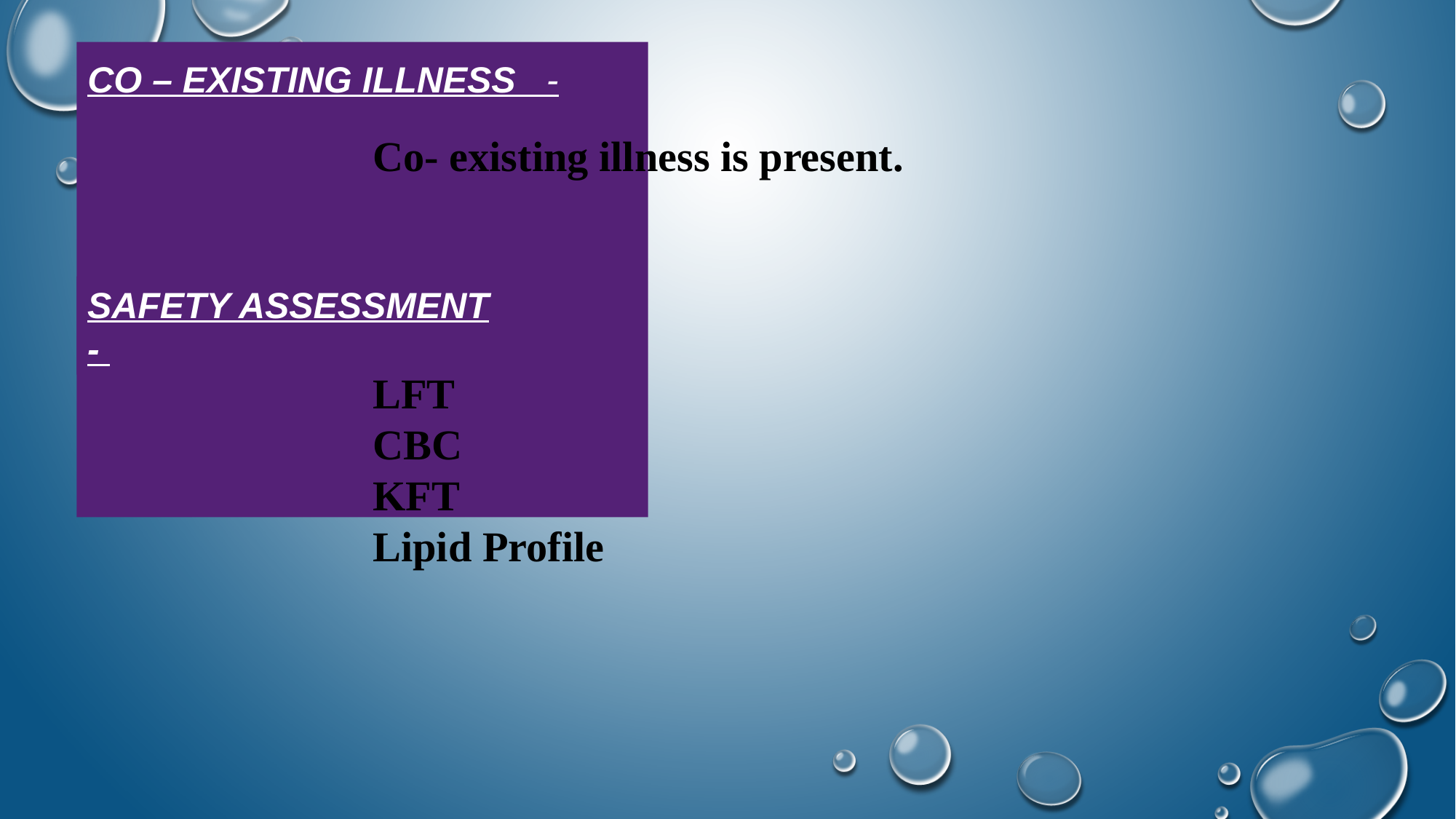

CO – EXISTING ILLNESS   -
Co- existing illness is present.
SAFETY ASSESSMENT -
LFT
CBC
KFT
Lipid Profile